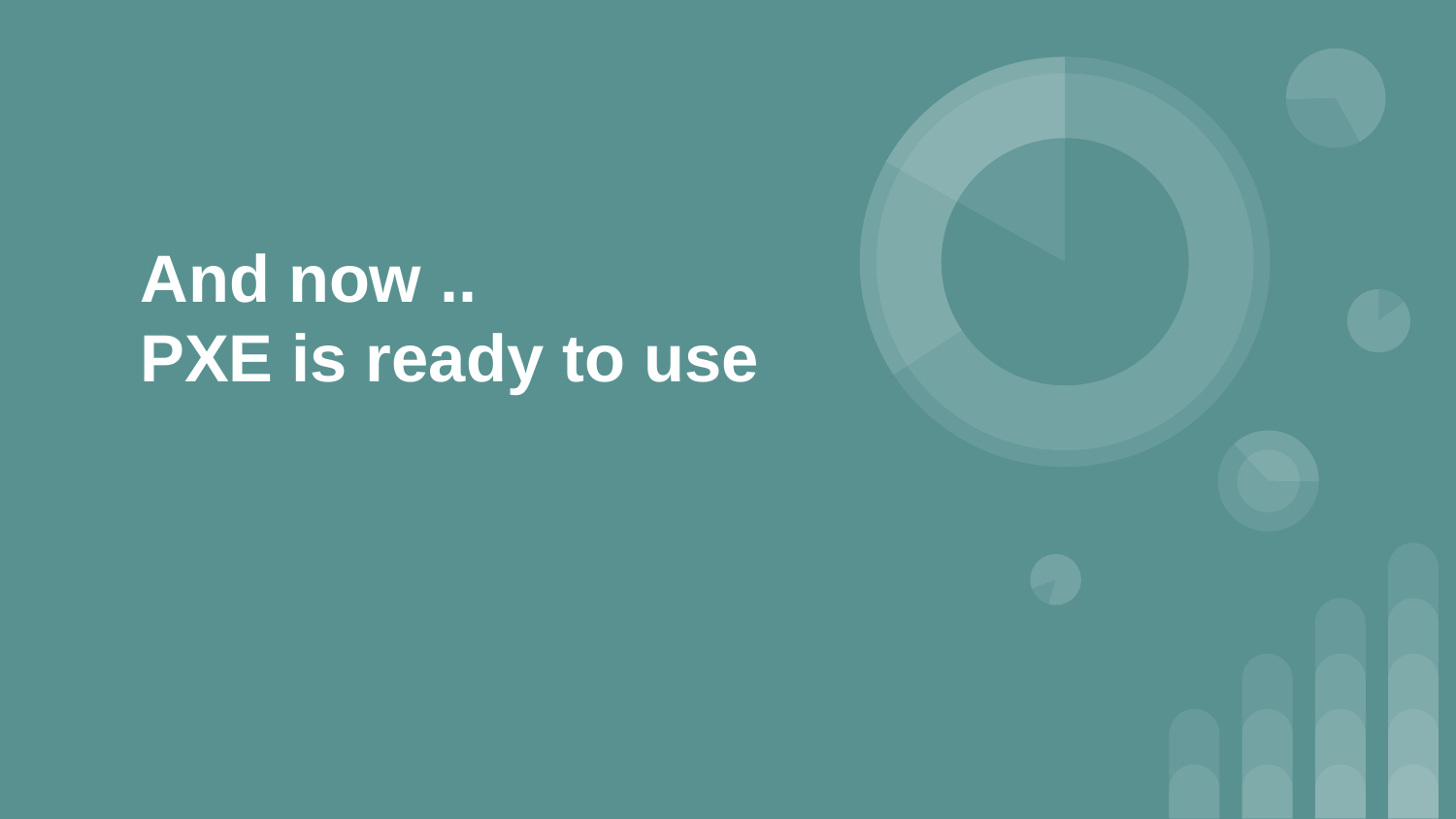

# And now ..
PXE is ready to use